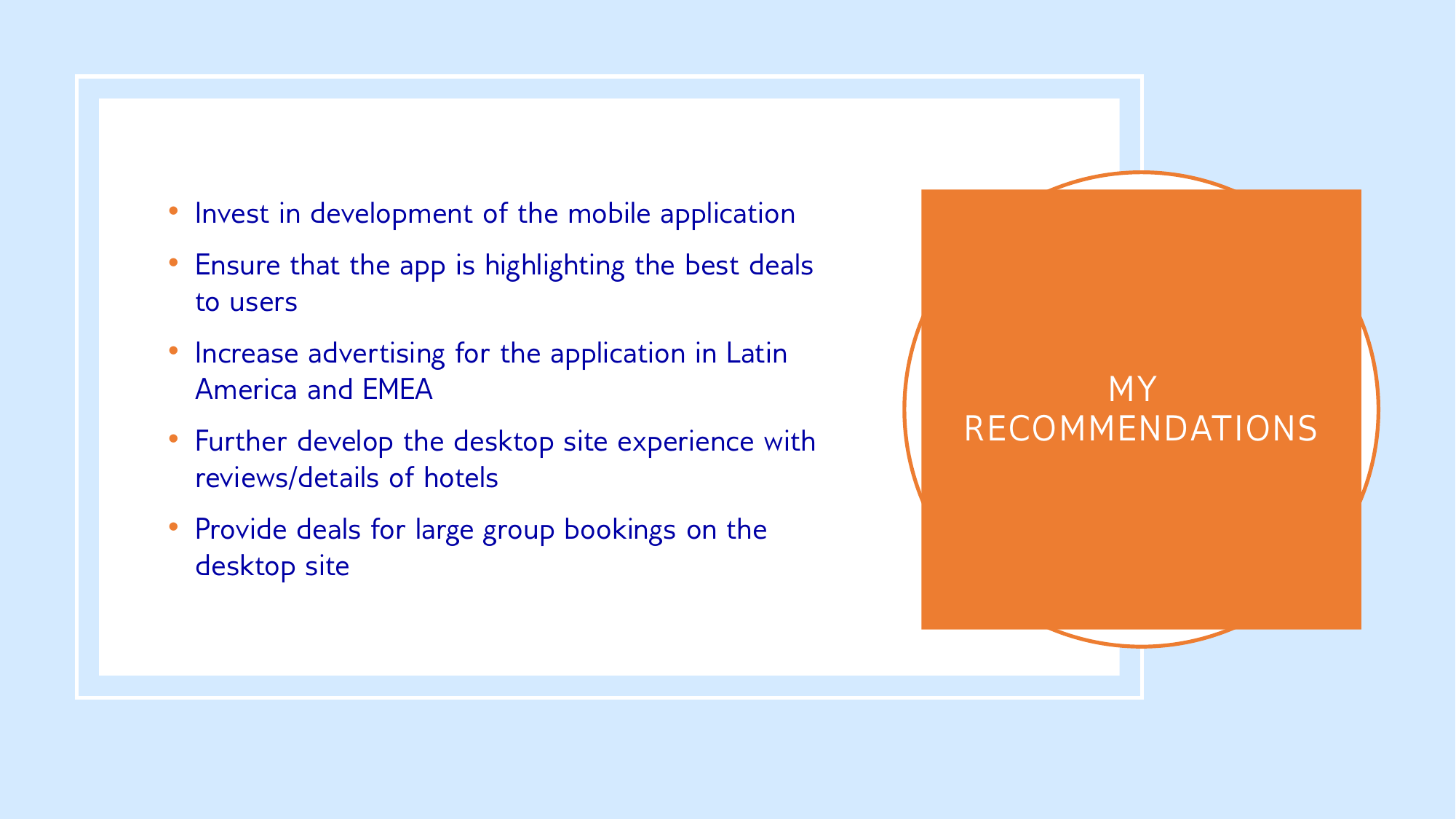

Invest in development of the mobile application
Ensure that the app is highlighting the best deals to users
Increase advertising for the application in Latin America and EMEA
Further develop the desktop site experience with reviews/details of hotels
Provide deals for large group bookings on the desktop site

# My Recommendations